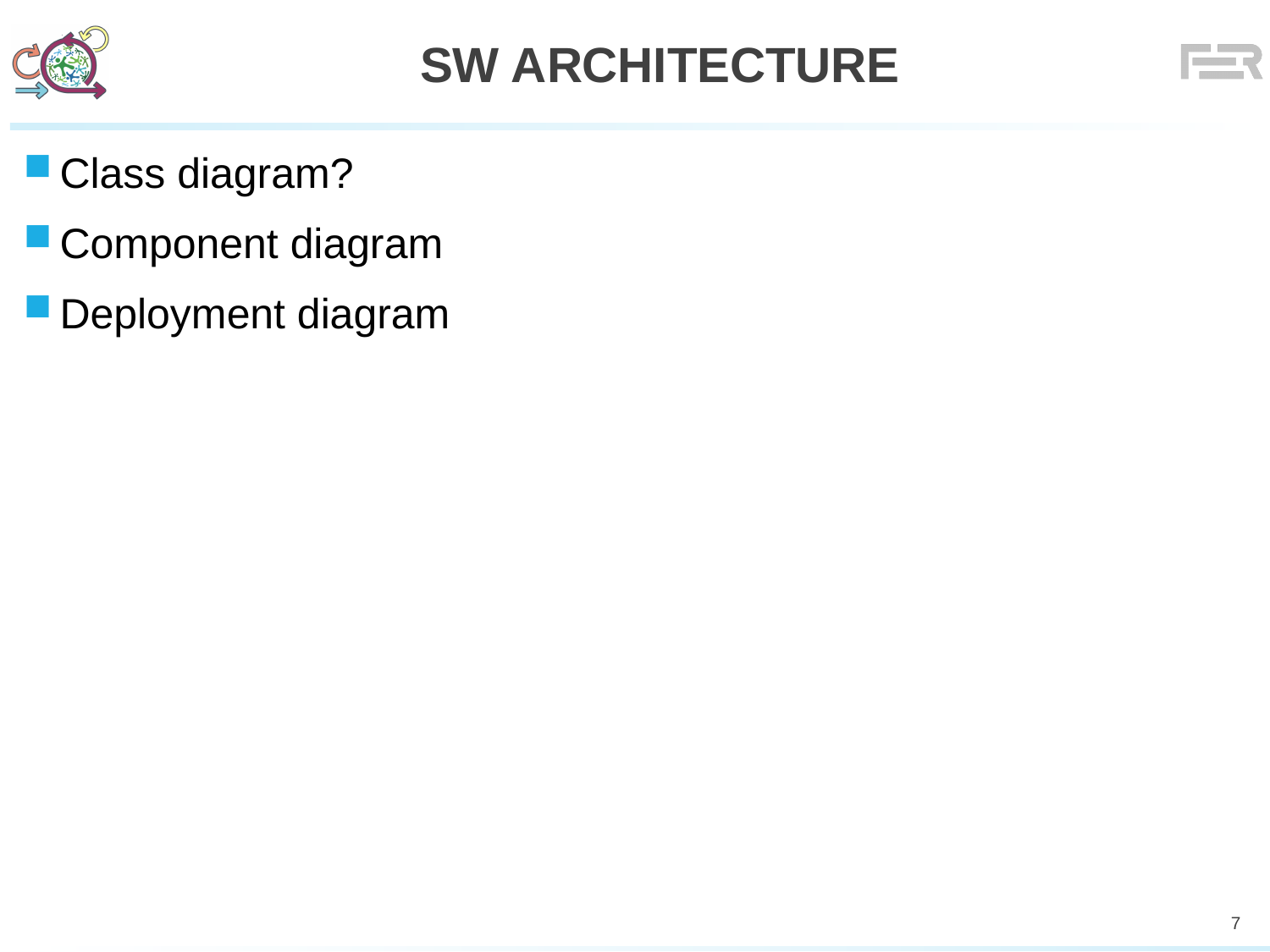

# SW architecture
Class diagram?
Component diagram
Deployment diagram
7